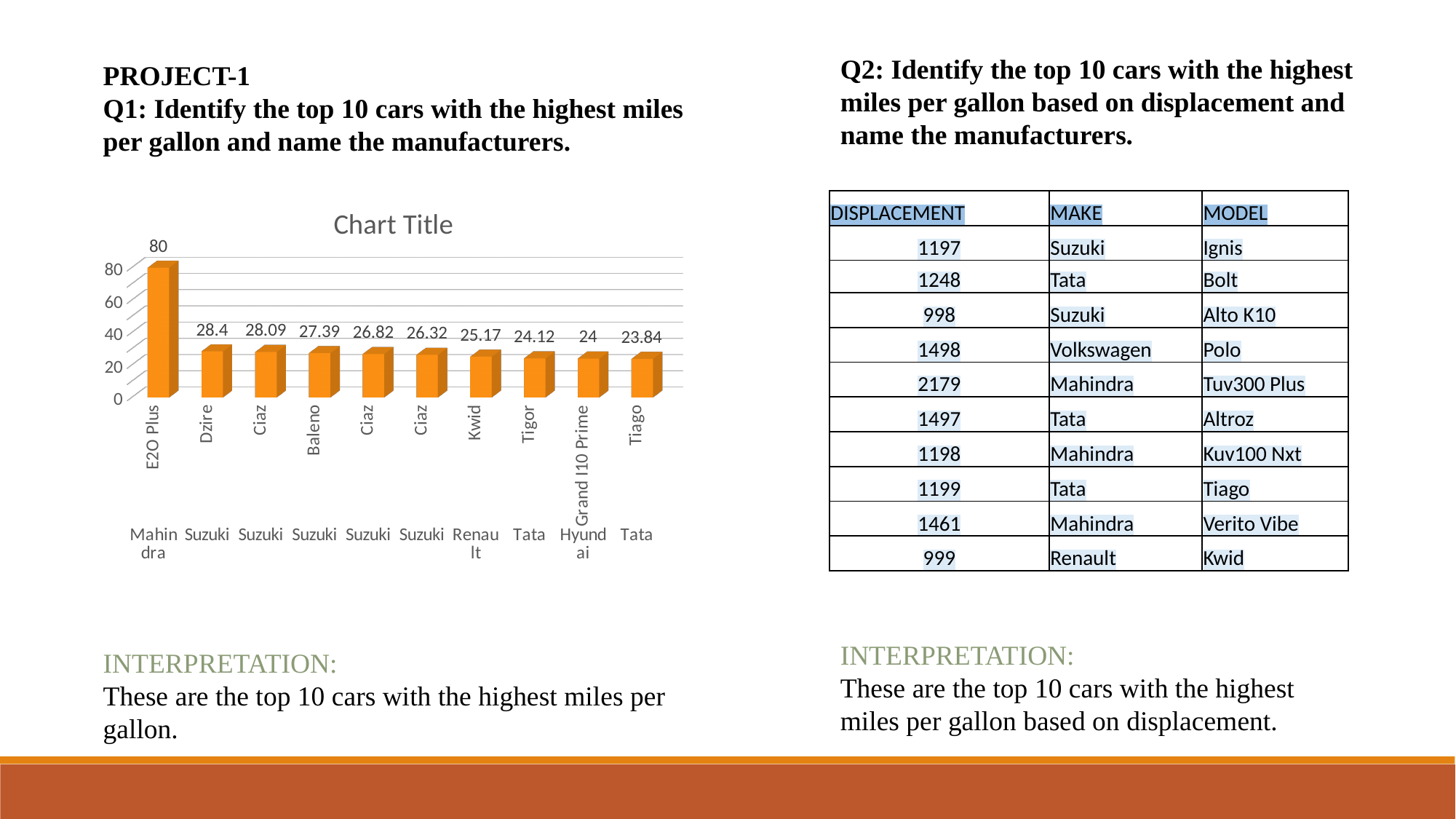

Q2: Identify the top 10 cars with the highest miles per gallon based on displacement and name the manufacturers.
PROJECT-1
Q1: Identify the top 10 cars with the highest miles per gallon and name the manufacturers.

[unsupported chart]

| DISPLACEMENT | MAKE | MODEL |
| --- | --- | --- |
| 1197 | Suzuki | Ignis |
| 1248 | Tata | Bolt |
| 998 | Suzuki | Alto K10 |
| 1498 | Volkswagen | Polo |
| 2179 | Mahindra | Tuv300 Plus |
| 1497 | Tata | Altroz |
| 1198 | Mahindra | Kuv100 Nxt |
| 1199 | Tata | Tiago |
| 1461 | Mahindra | Verito Vibe |
| 999 | Renault | Kwid |
INTERPRETATION:
These are the top 10 cars with the highest miles per gallon based on displacement.
INTERPRETATION:
These are the top 10 cars with the highest miles per gallon.